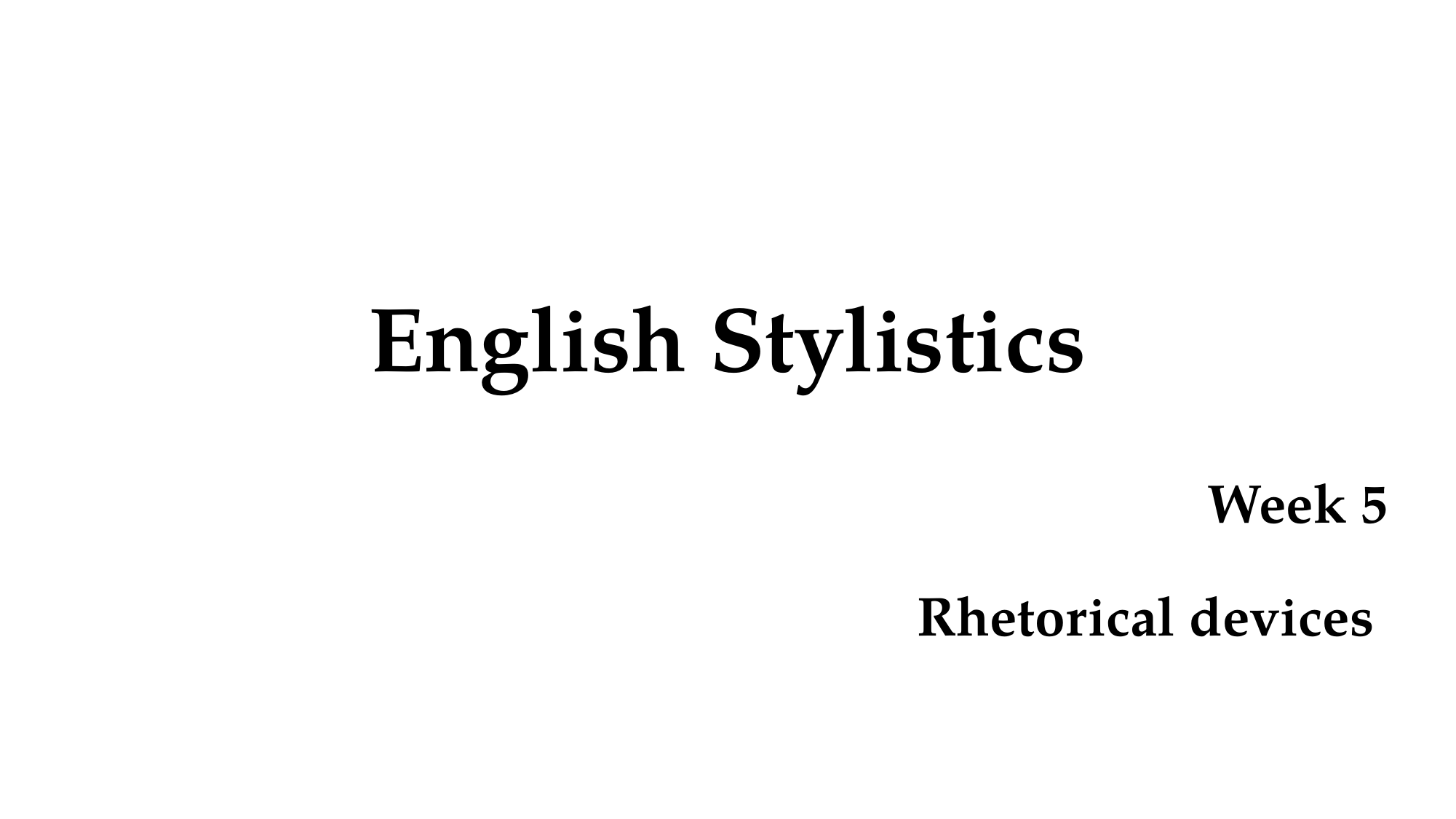

# English Stylistics
Week 5
Rhetorical devices